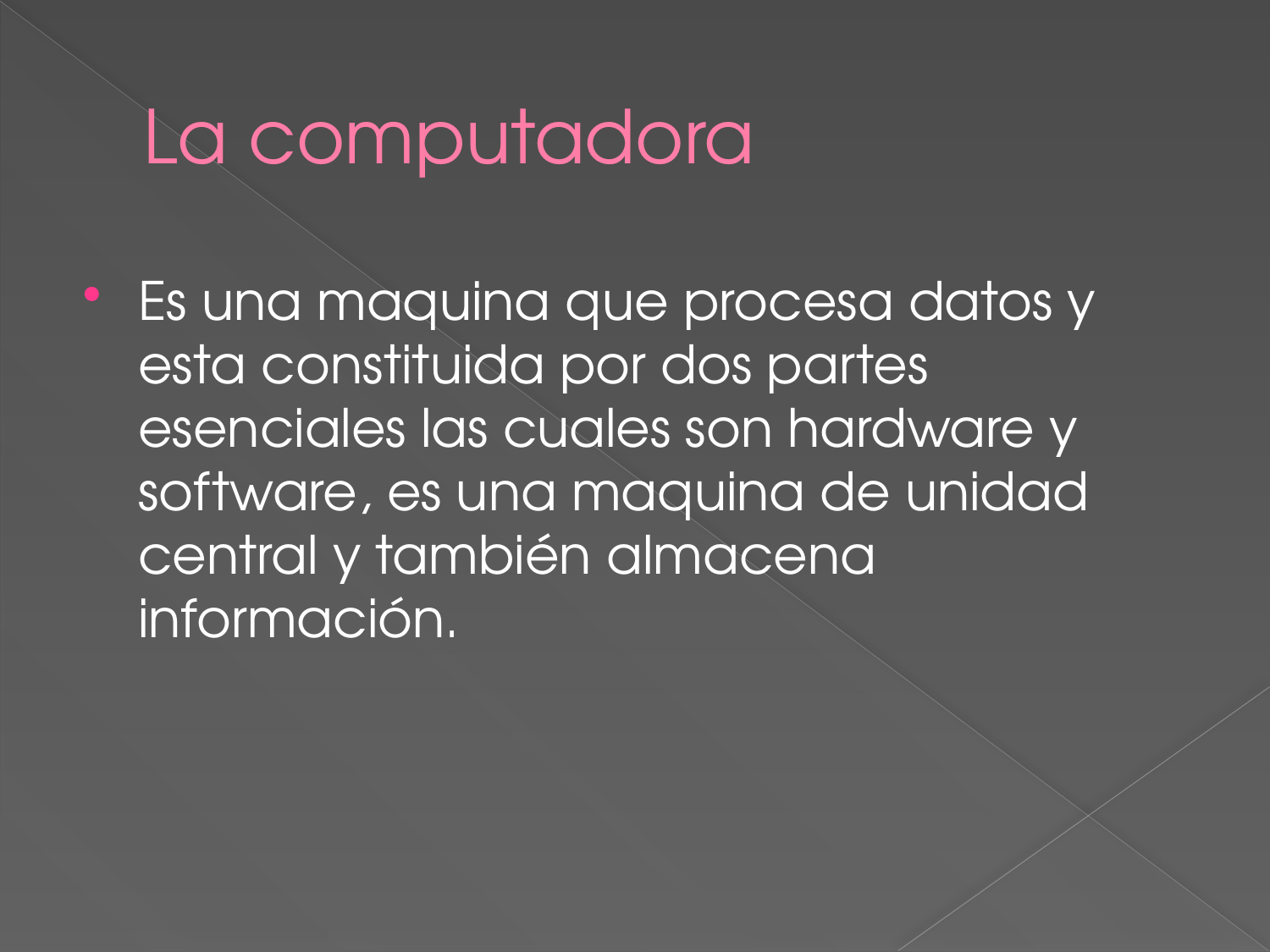

# La computadora
Es una maquina que procesa datos y esta constituida por dos partes esenciales las cuales son hardware y software, es una maquina de unidad central y también almacena información.